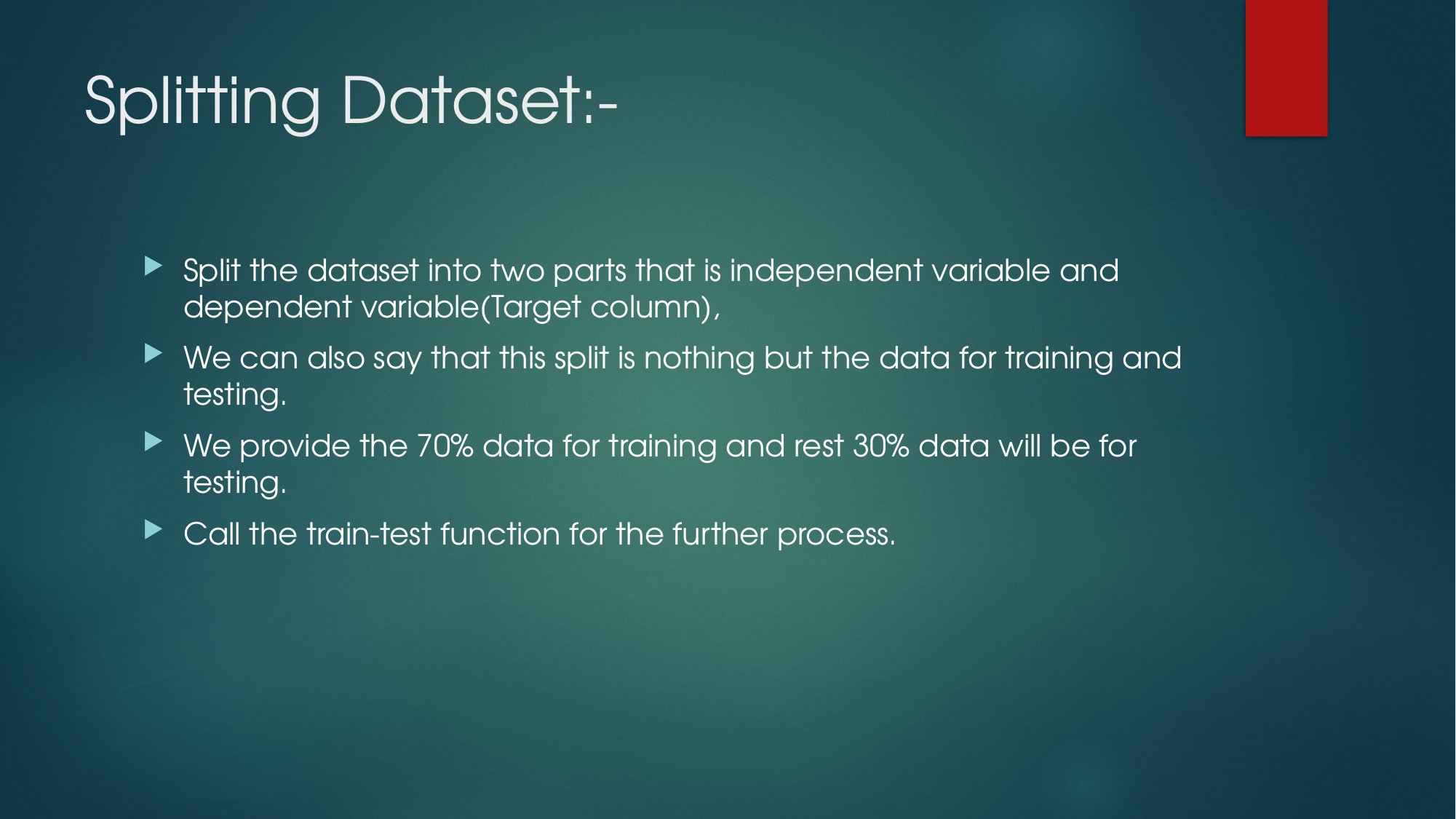

# Splitting Dataset:-
Split the dataset into two parts that is independent variable and dependent variable(Target column),
We can also say that this split is nothing but the data for training and testing.
We provide the 70% data for training and rest 30% data will be for testing.
Call the train-test function for the further process.